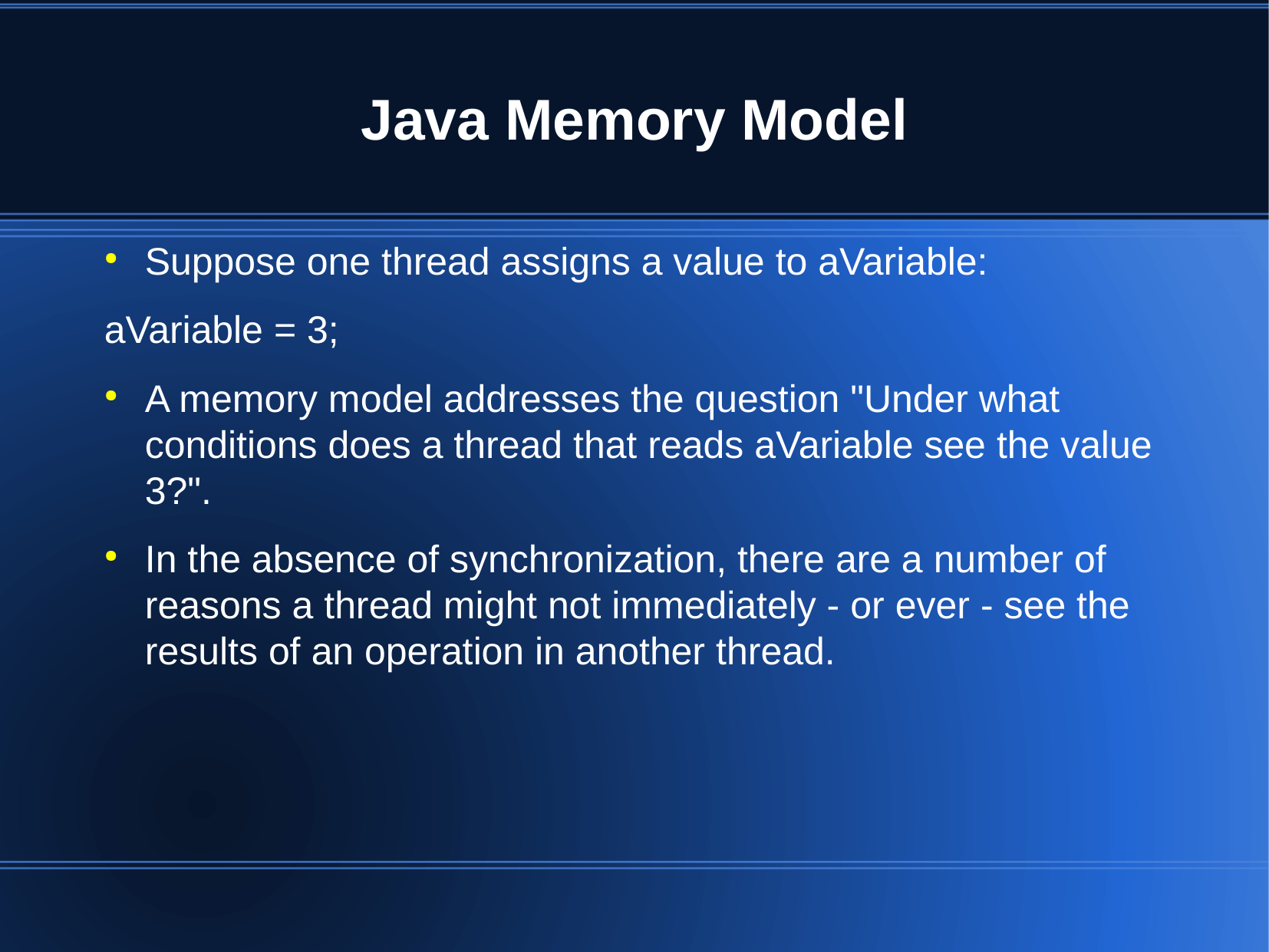

Java Memory Model
Suppose one thread assigns a value to aVariable:
aVariable = 3;
A memory model addresses the question "Under what conditions does a thread that reads aVariable see the value 3?".
In the absence of synchronization, there are a number of reasons a thread might not immediately - or ever - see the results of an operation in another thread.